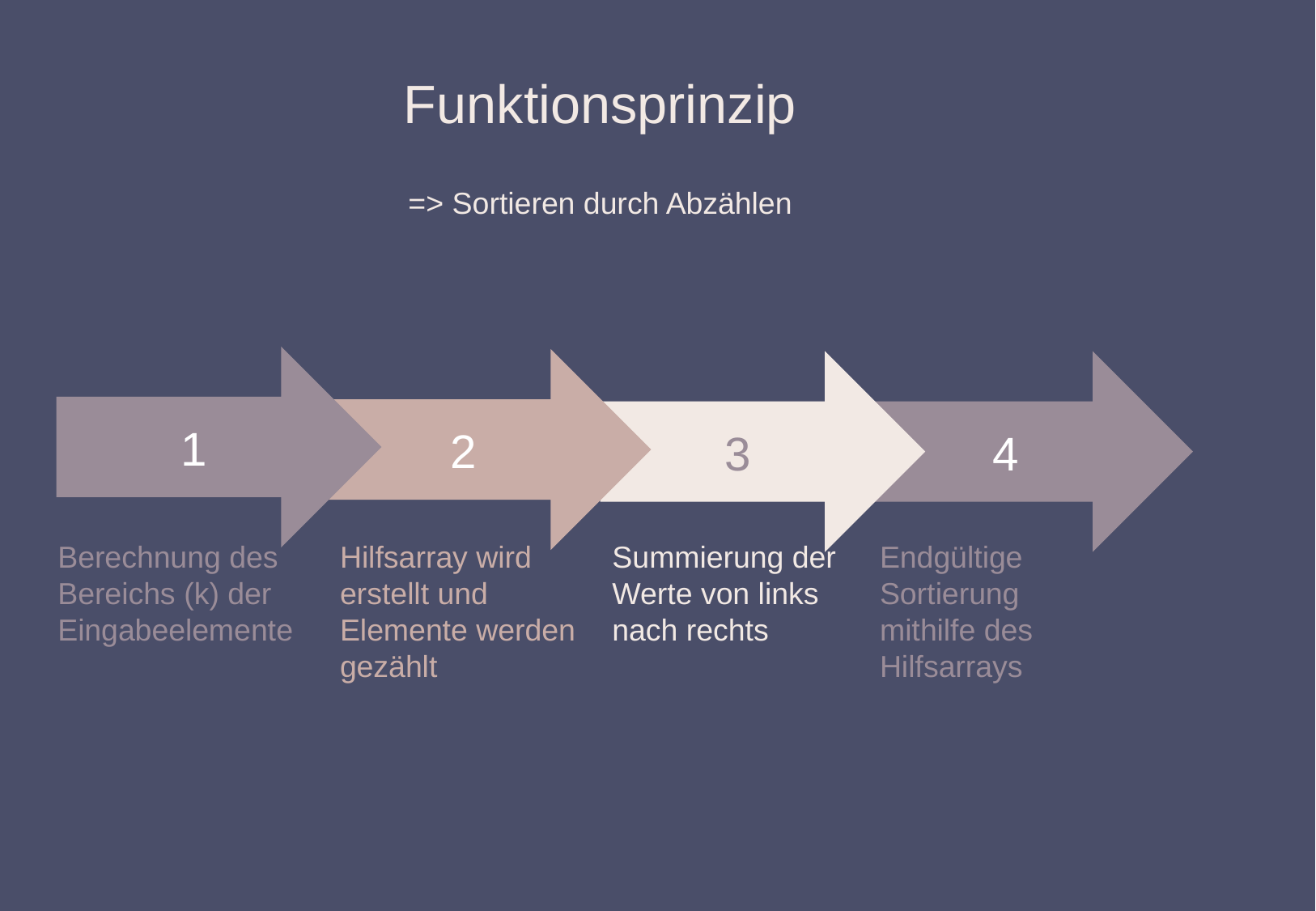

Funktionsprinzip
=> Sortieren durch Abzählen
1
2
3
4
Berechnung des Bereichs (k) der Eingabeelemente
Hilfsarray wird erstellt und Elemente werden gezählt
Summierung der Werte von links nach rechts
Endgültige Sortierung mithilfe des Hilfsarrays